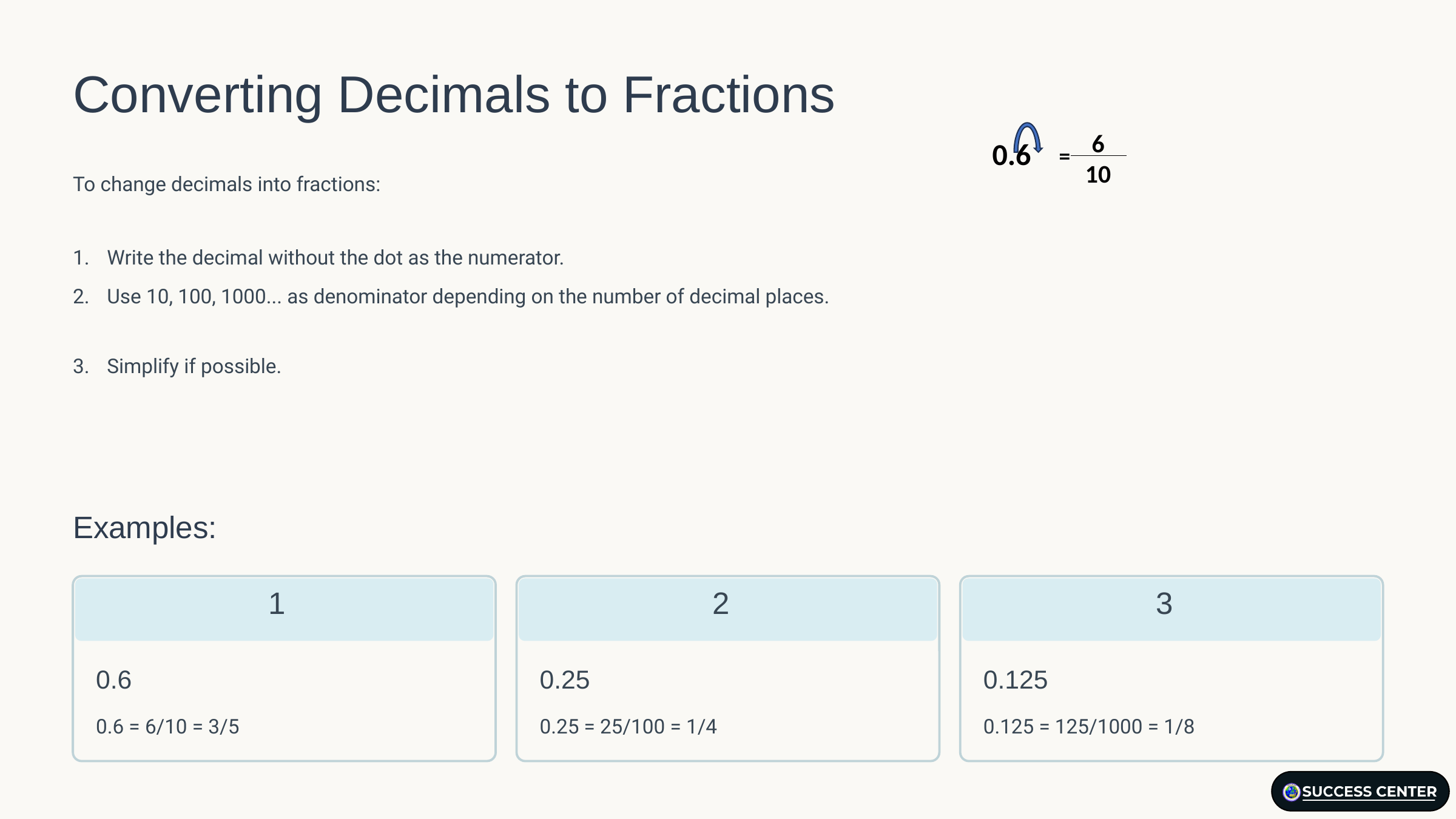

Converting Decimals to Fractions

6
10
0.6
=
To change decimals into fractions:
Write the decimal without the dot as the numerator.
Use 10, 100, 1000... as denominator depending on the number of decimal places.
Simplify if possible.
Examples:

1
2
3
0.6
0.25
0.125
0.6 = 6/10 = 3/5
0.25 = 25/100 = 1/4
0.125 = 125/1000 = 1/8